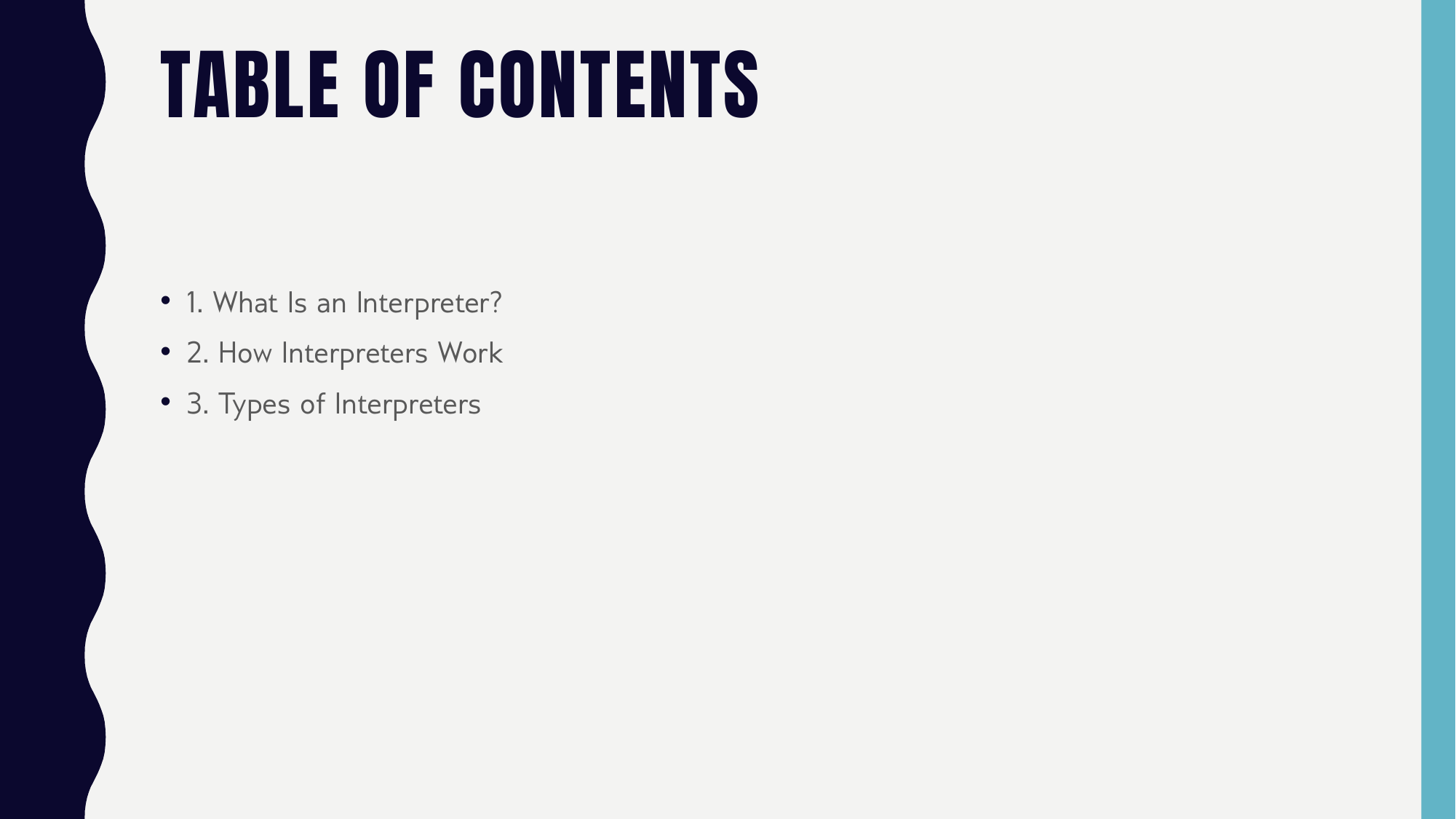

# Table of Contents
1. What Is an Interpreter?
2. How Interpreters Work
3. Types of Interpreters